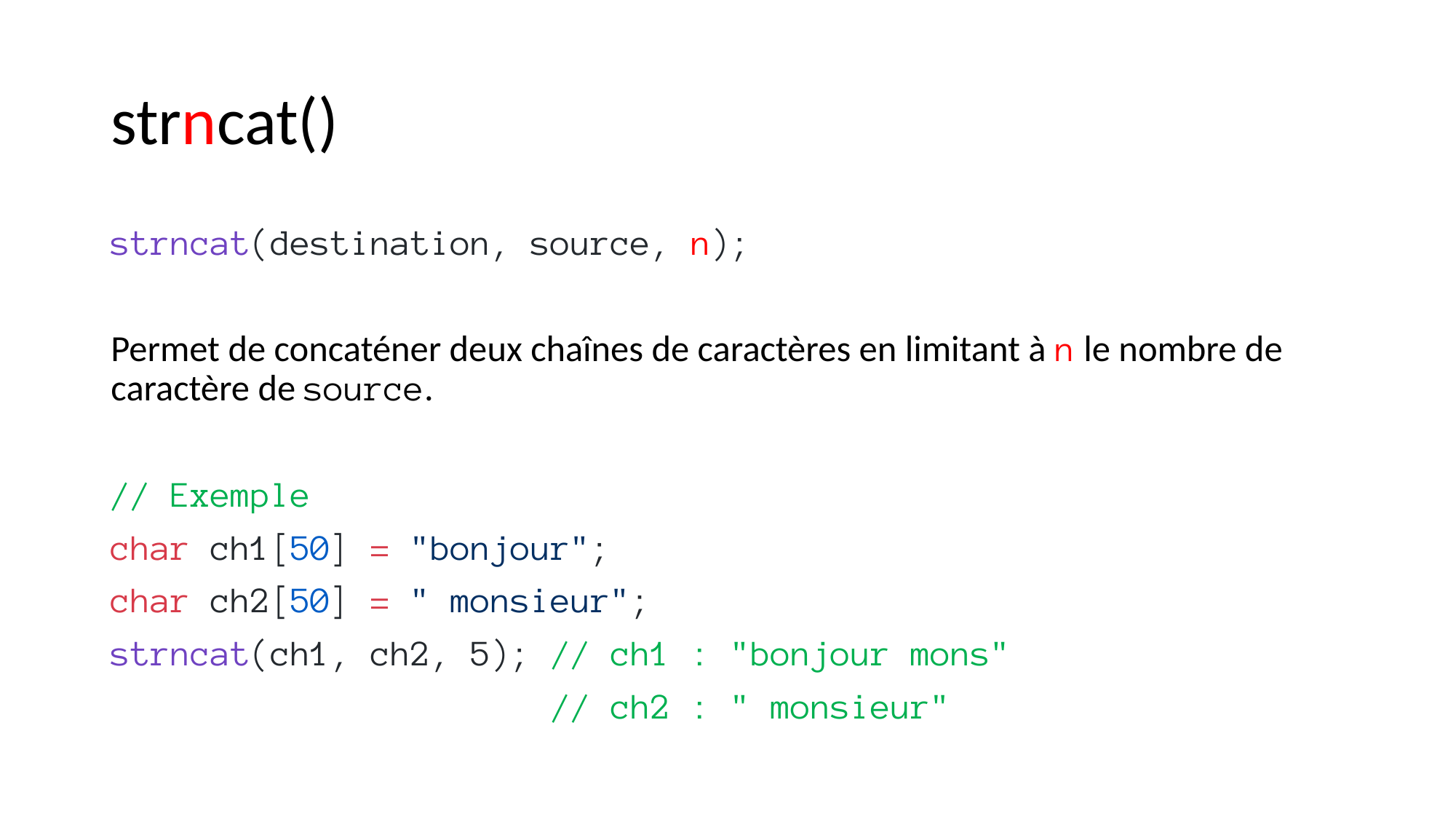

# strncat()
strncat(destination, source, n);

Permet de concaténer deux chaînes de caractères en limitant à n le nombre de caractère de source.

// Exemple
char ch1[50] = "bonjour";
char ch2[50] = " monsieur";
strncat(ch1, ch2, 5); // ch1 : "bonjour mons"
                      // ch2 : " monsieur"